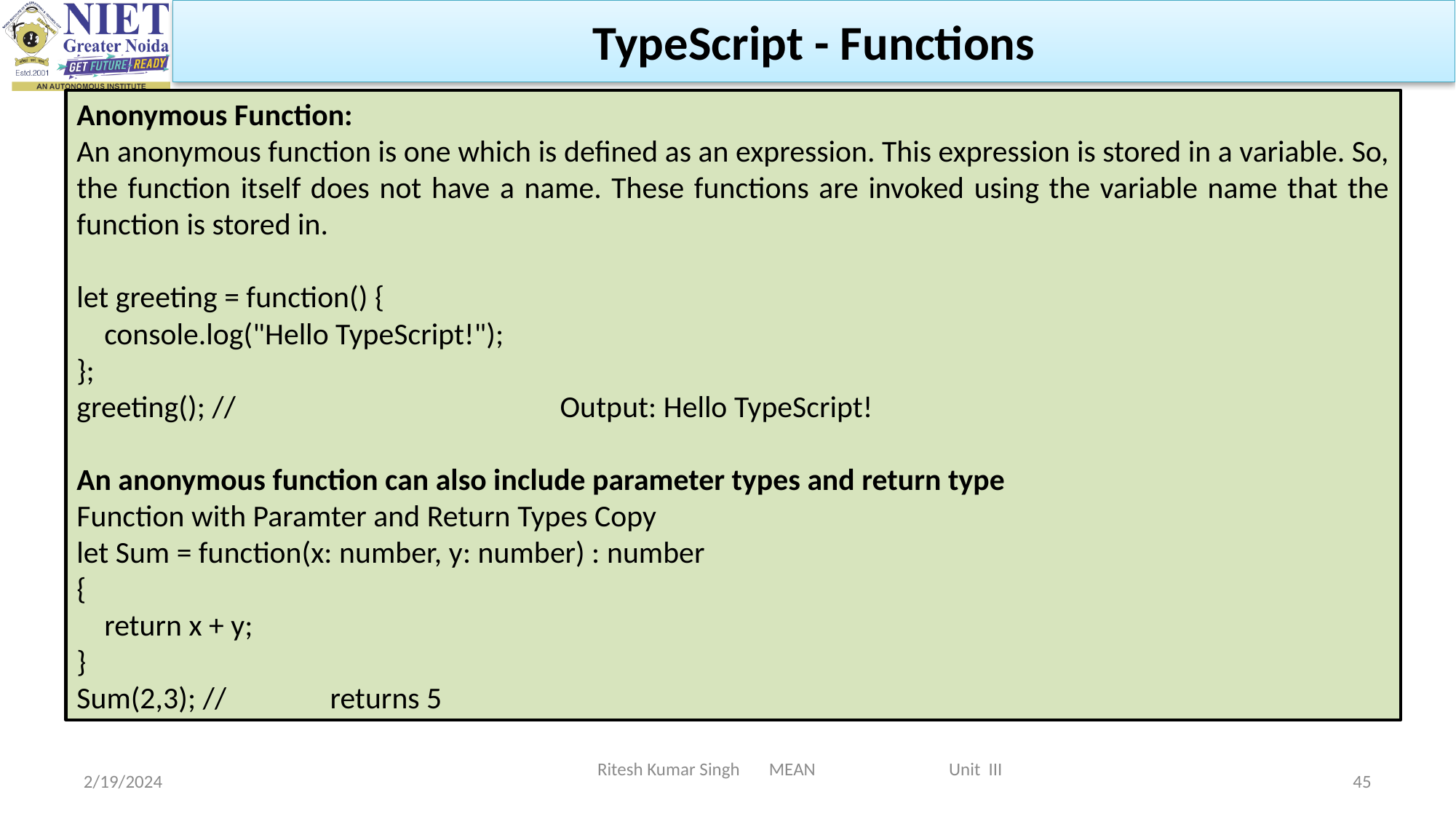

TypeScript - Functions
Anonymous Function:
An anonymous function is one which is defined as an expression. This expression is stored in a variable. So, the function itself does not have a name. These functions are invoked using the variable name that the function is stored in.

let greeting = function() {
    console.log("Hello TypeScript!");
};
greeting(); //                                               Output: Hello TypeScript!

An anonymous function can also include parameter types and return type
Function with Paramter and Return Types Copy
let Sum = function(x: number, y: number) : number
{
    return x + y;
}
Sum(2,3); //               returns 5

Ritesh Kumar Singh       MEAN                                Unit  III
2/19/2024
45